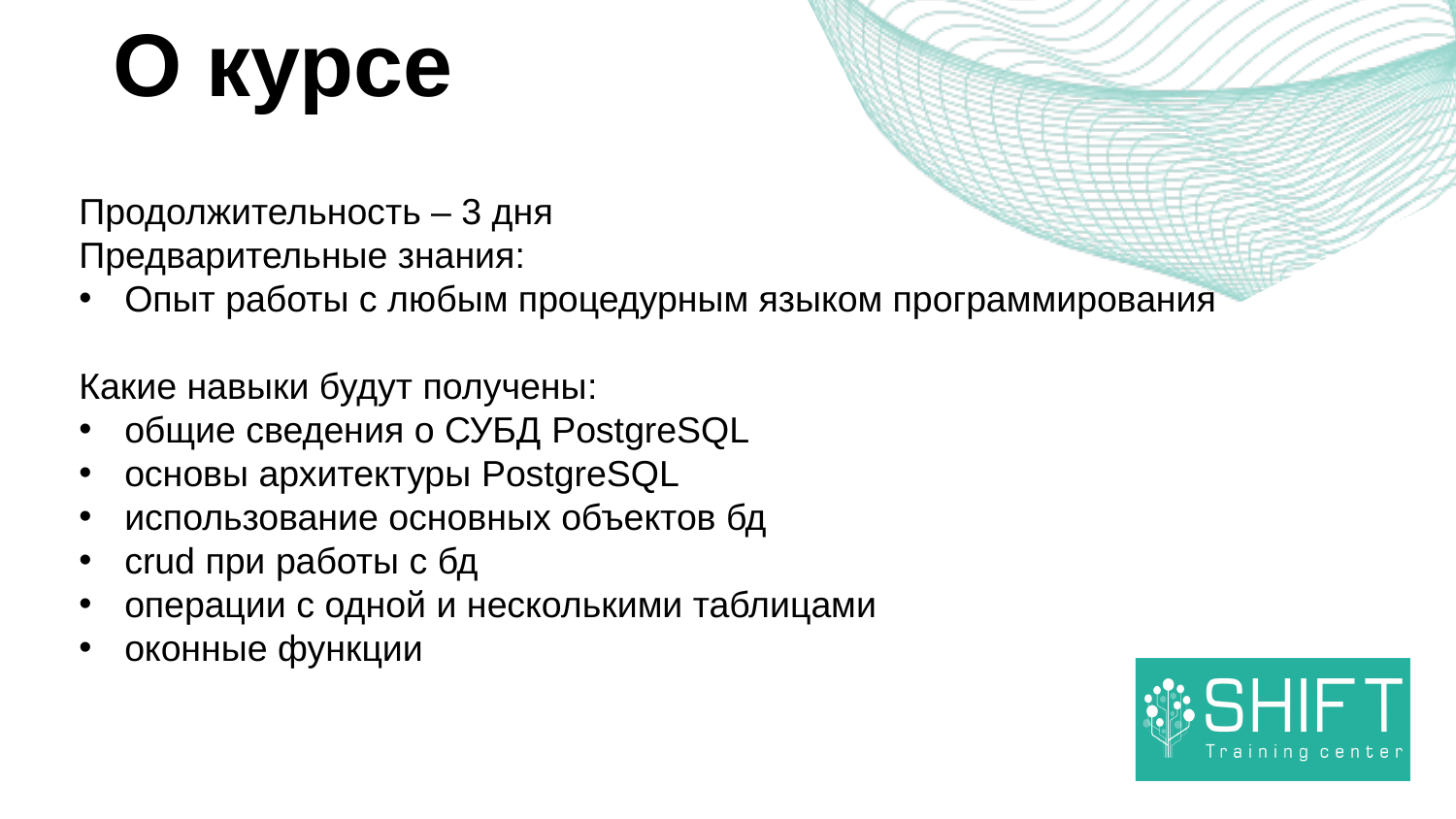

О курсе

Продолжительность – 3 дня
Предварительные знания:
Опыт работы с любым процедурным языком программирования

Какие навыки будут получены:
общие сведения о СУБД PostgreSQL
основы архитектуры PostgreSQL
использование основных объектов бд
crud при работы с бд
операции с одной и несколькими таблицами
оконные функции